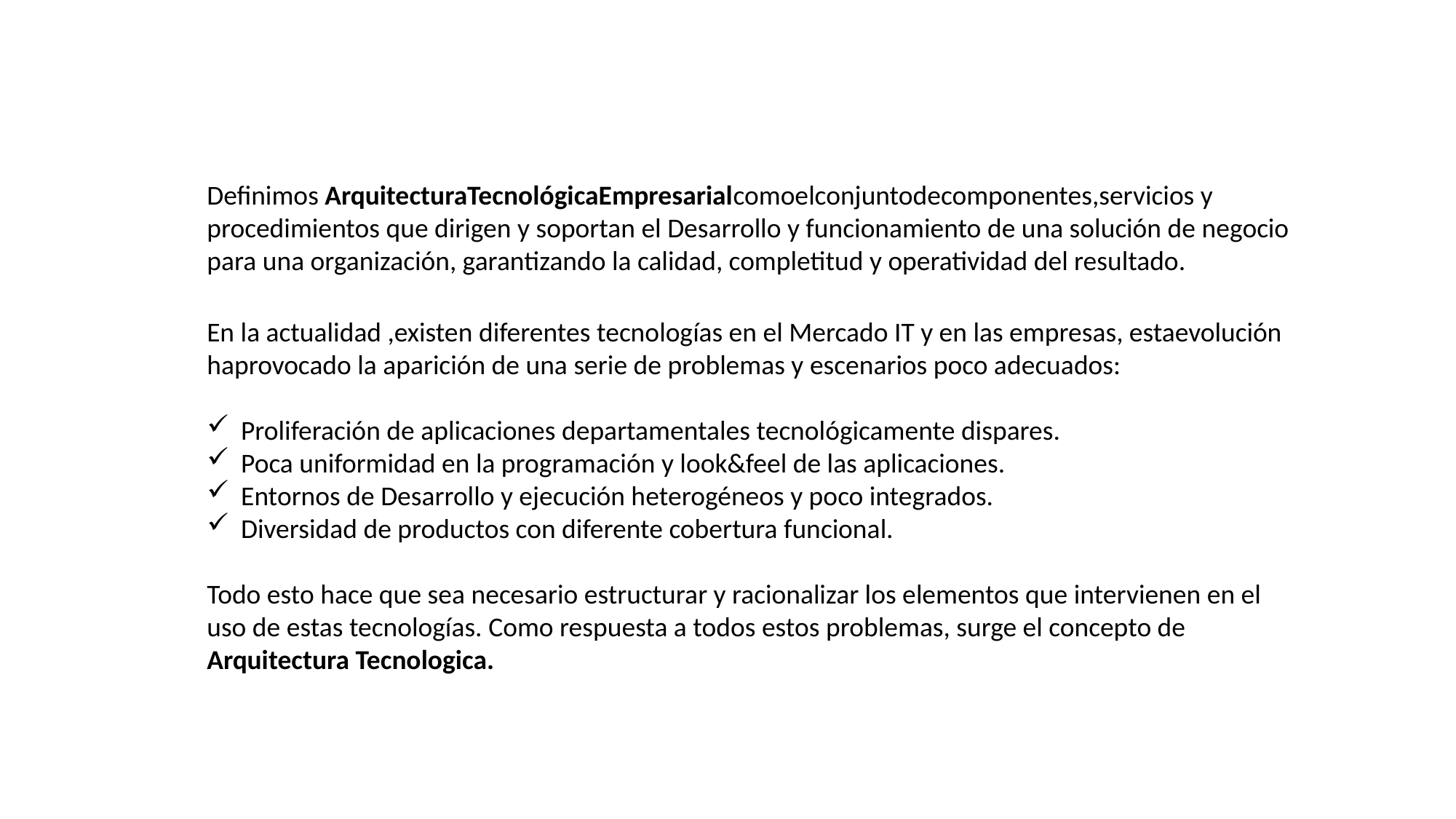

Definimos ArquitecturaTecnológicaEmpresarialcomoelconjuntodecomponentes,servicios y procedimientos que dirigen y soportan el Desarrollo y funcionamiento de una solución de negocio para una organización, garantizando la calidad, completitud y operatividad del resultado.
En la actualidad ,existen diferentes tecnologías en el Mercado IT y en las empresas, estaevolución haprovocado la aparición de una serie de problemas y escenarios poco adecuados:

Proliferación de aplicaciones departamentales tecnológicamente dispares.
Poca uniformidad en la programación y look&feel de las aplicaciones.
Entornos de Desarrollo y ejecución heterogéneos y poco integrados.
Diversidad de productos con diferente cobertura funcional.

Todo esto hace que sea necesario estructurar y racionalizar los elementos que intervienen en el uso de estas tecnologías. Como respuesta a todos estos problemas, surge el concepto de Arquitectura Tecnologica.